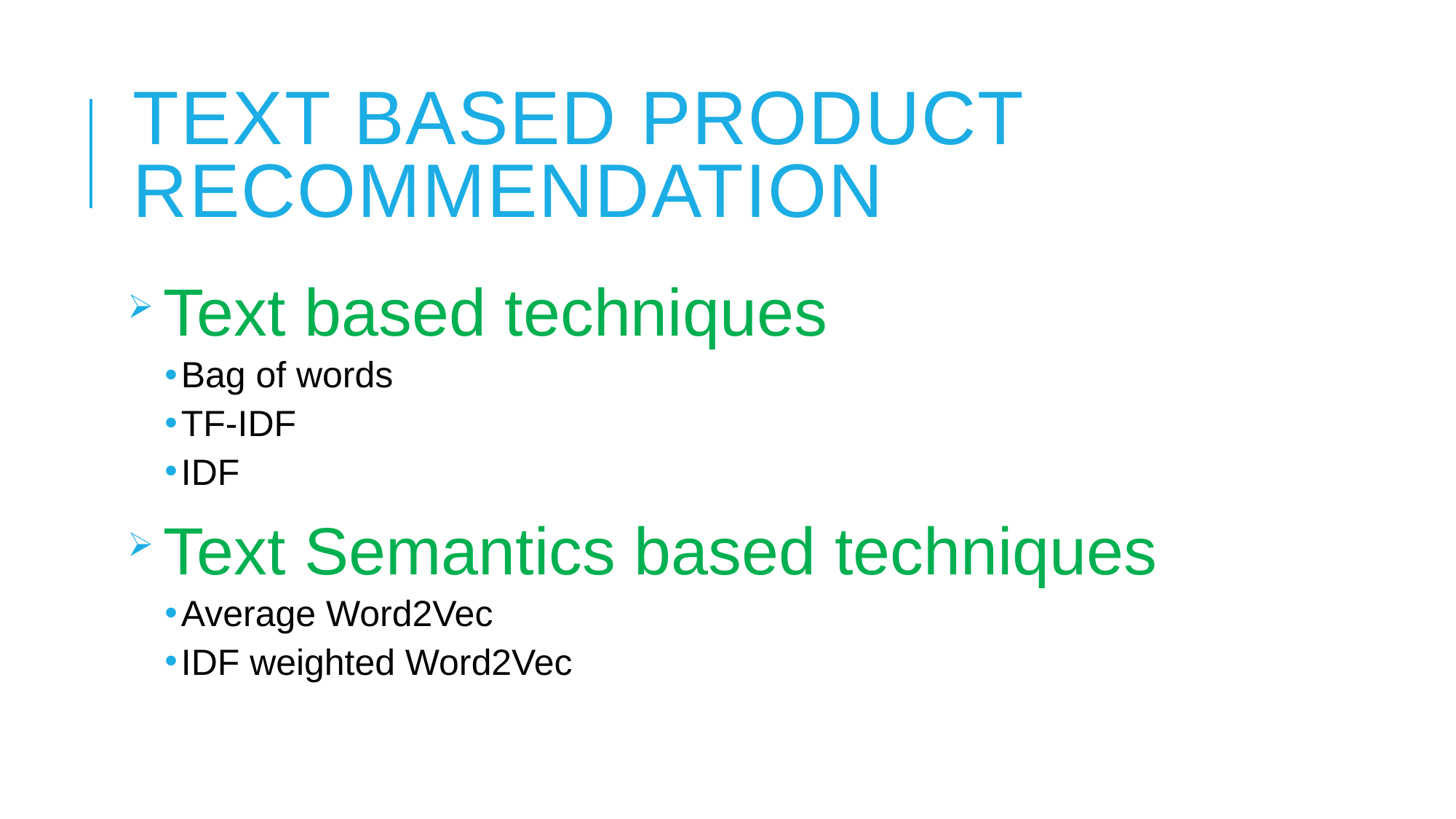

# Text Based Product Recommendation
 Text based techniques
Bag of words
TF-IDF
IDF
 Text Semantics based techniques
Average Word2Vec
IDF weighted Word2Vec